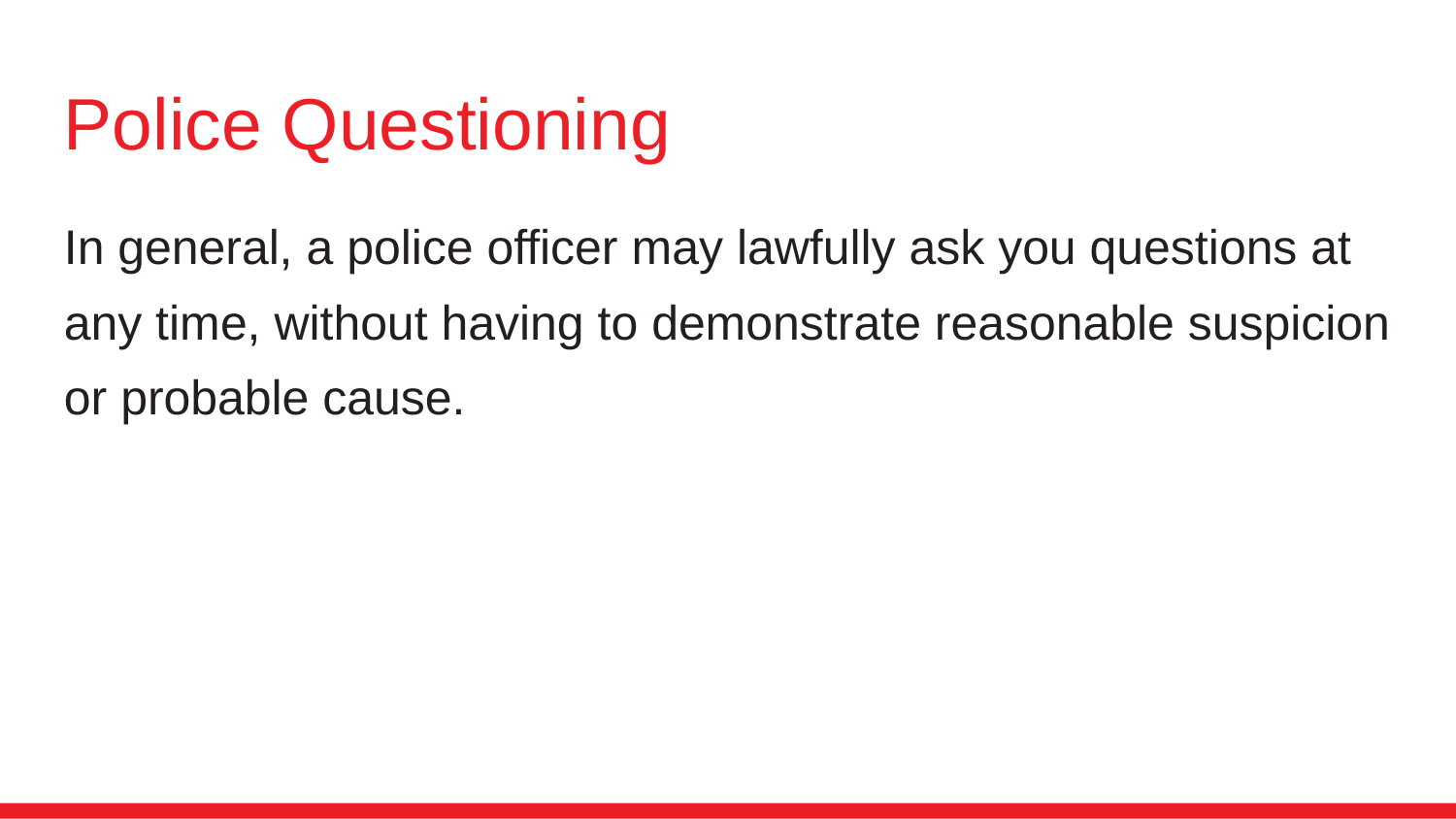

Police Questioning
In general, a police officer may lawfully ask you questions at any time, without having to demonstrate reasonable suspicion or probable cause.